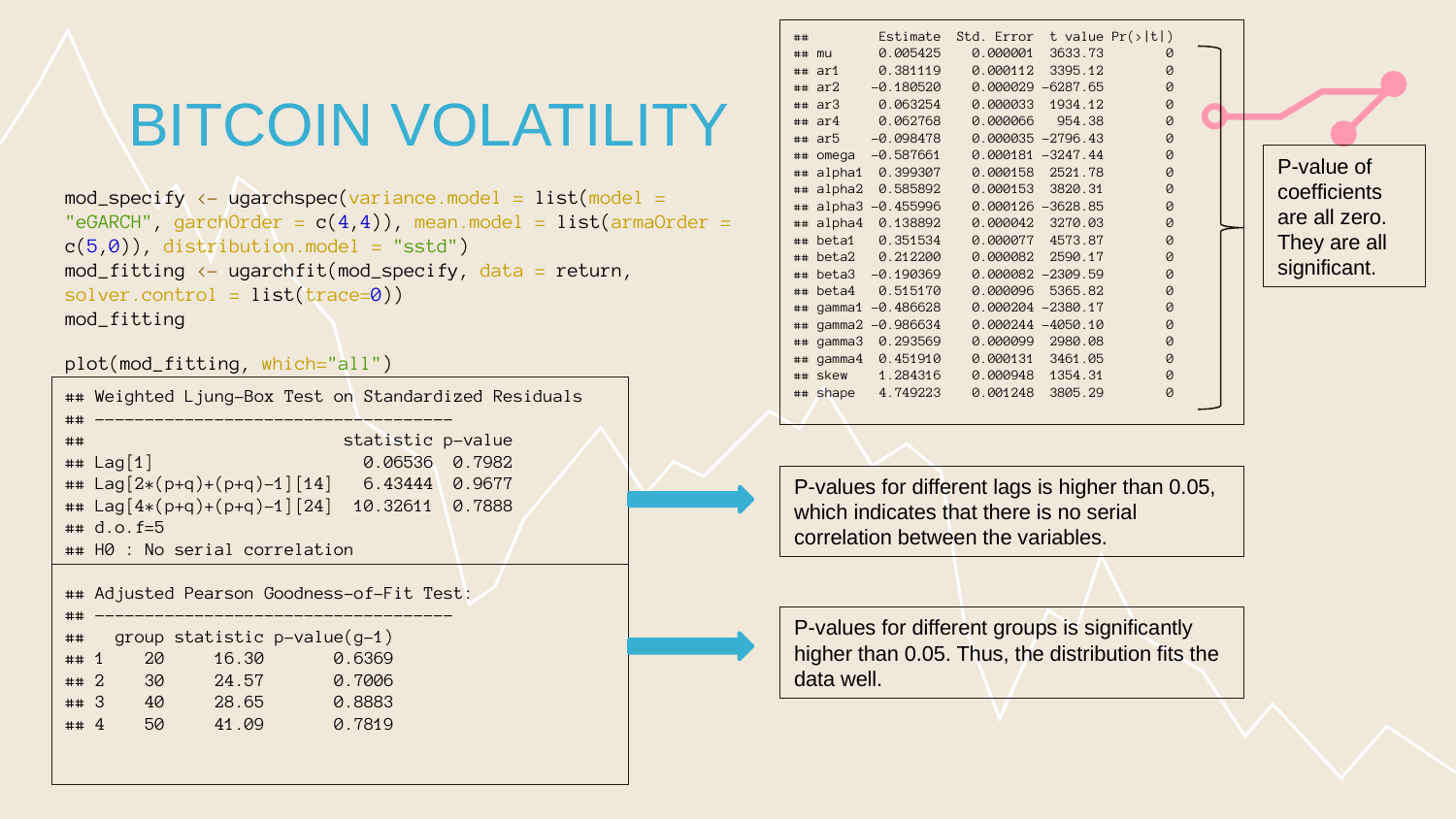

##         Estimate  Std. Error  t value Pr(>|t|) ## mu      0.005425    0.000001  3633.73        0 ## ar1     0.381119    0.000112  3395.12        0 ## ar2    -0.180520    0.000029 -6287.65        0 ## ar3     0.063254    0.000033  1934.12        0 ## ar4     0.062768    0.000066   954.38        0 ## ar5    -0.098478    0.000035 -2796.43        0 ## omega  -0.587661    0.000181 -3247.44        0 ## alpha1  0.399307    0.000158  2521.78        0 ## alpha2  0.585892    0.000153  3820.31        0 ## alpha3 -0.455996    0.000126 -3628.85        0 ## alpha4  0.138892    0.000042  3270.03        0 ## beta1   0.351534    0.000077  4573.87        0 ## beta2   0.212200    0.000082  2590.17        0 ## beta3  -0.190369    0.000082 -2309.59        0 ## beta4   0.515170    0.000096  5365.82        0 ## gamma1 -0.486628    0.000204 -2380.17        0 ## gamma2 -0.986634    0.000244 -4050.10        0 ## gamma3  0.293569    0.000099  2980.08        0 ## gamma4  0.451910    0.000131  3461.05        0 ## skew    1.284316    0.000948  1354.31        0 ## shape   4.749223    0.001248  3805.29        0

# BITCOIN VOLATILITY
P-value of coefficients are all zero. They are all significant.
mod_specify <- ugarchspec(variance.model = list(model = "eGARCH", garchOrder = c(4,4)), mean.model = list(armaOrder = c(5,0)), distribution.model = "sstd")
mod_fitting <- ugarchfit(mod_specify, data = return, solver.control = list(trace=0))
mod_fitting
plot(mod_fitting, which="all")

## Weighted Ljung-Box Test on Standardized Residuals ## ------------------------------------ ##                          statistic p-value ## Lag[1]                     0.06536  0.7982 ## Lag[2*(p+q)+(p+q)-1][14]   6.43444  0.9677 ## Lag[4*(p+q)+(p+q)-1][24]  10.32611  0.7888 ## d.o.f=5 ## H0 : No serial correlation

## Adjusted Pearson Goodness-of-Fit Test: ## ------------------------------------ ##   group statistic p-value(g-1) ## 1    20     16.30       0.6369 ## 2    30     24.57       0.7006 ## 3    40     28.65       0.8883 ## 4    50     41.09       0.7819

P-values for different lags is higher than 0.05, which indicates that there is no serial correlation between the variables.

P-values for different groups is significantly higher than 0.05. Thus, the distribution fits the data well.